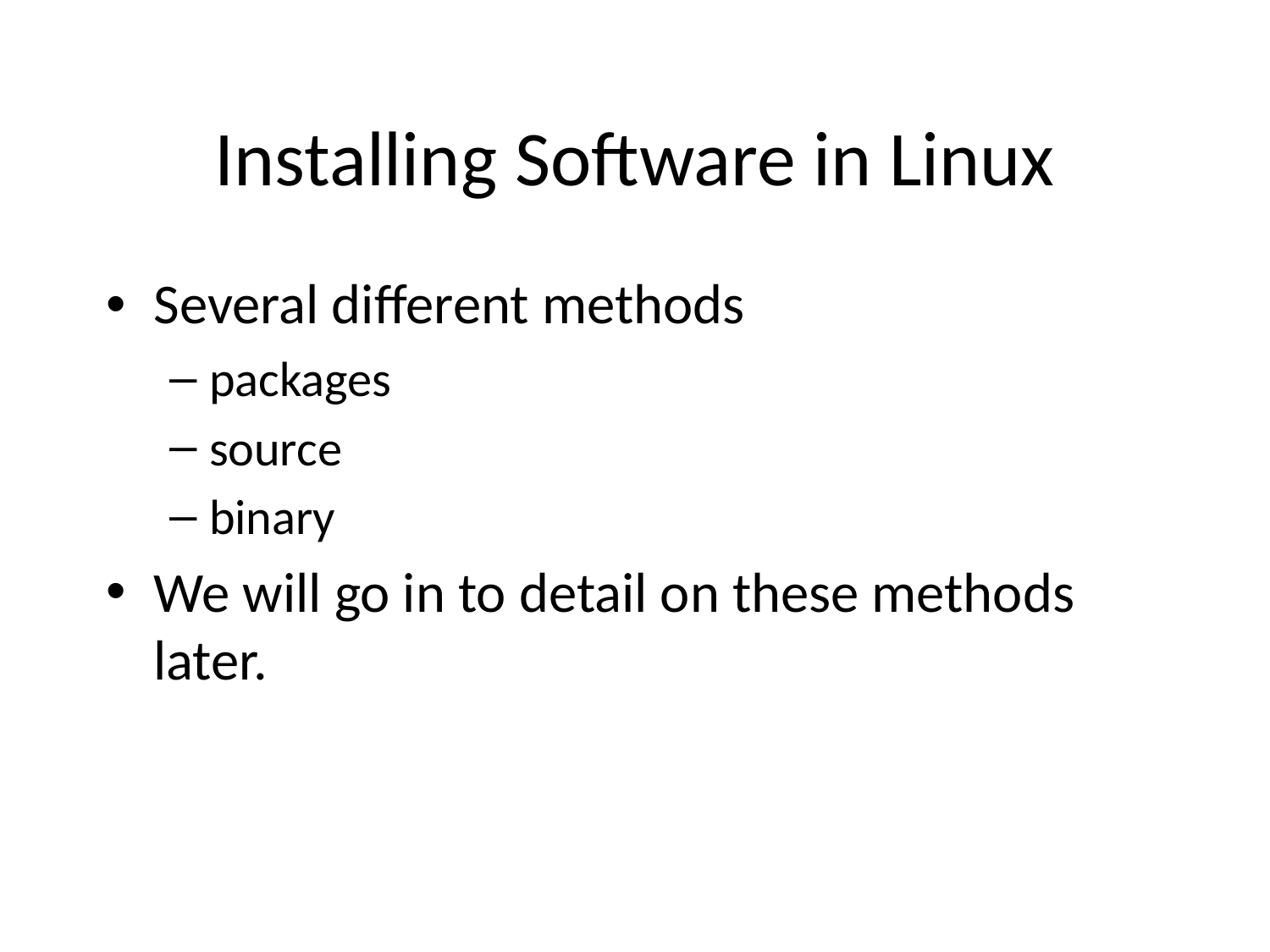

# Installing Software in Linux
Several different methods
packages
source
binary
We will go in to detail on these methods later.